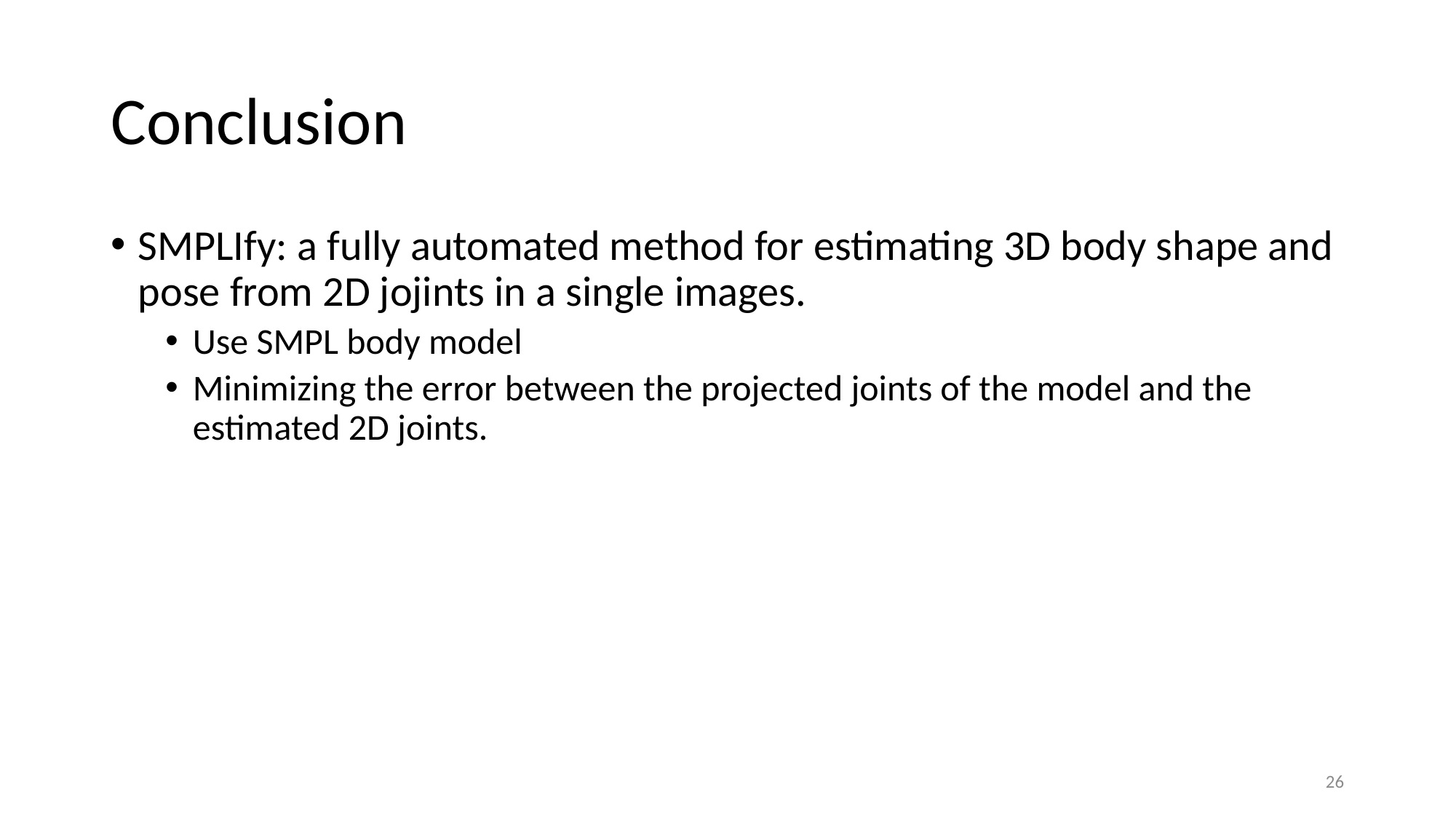

# Conclusion
SMPLIfy: a fully automated method for estimating 3D body shape and pose from 2D jojints in a single images.
Use SMPL body model
Minimizing the error between the projected joints of the model and the estimated 2D joints.

26